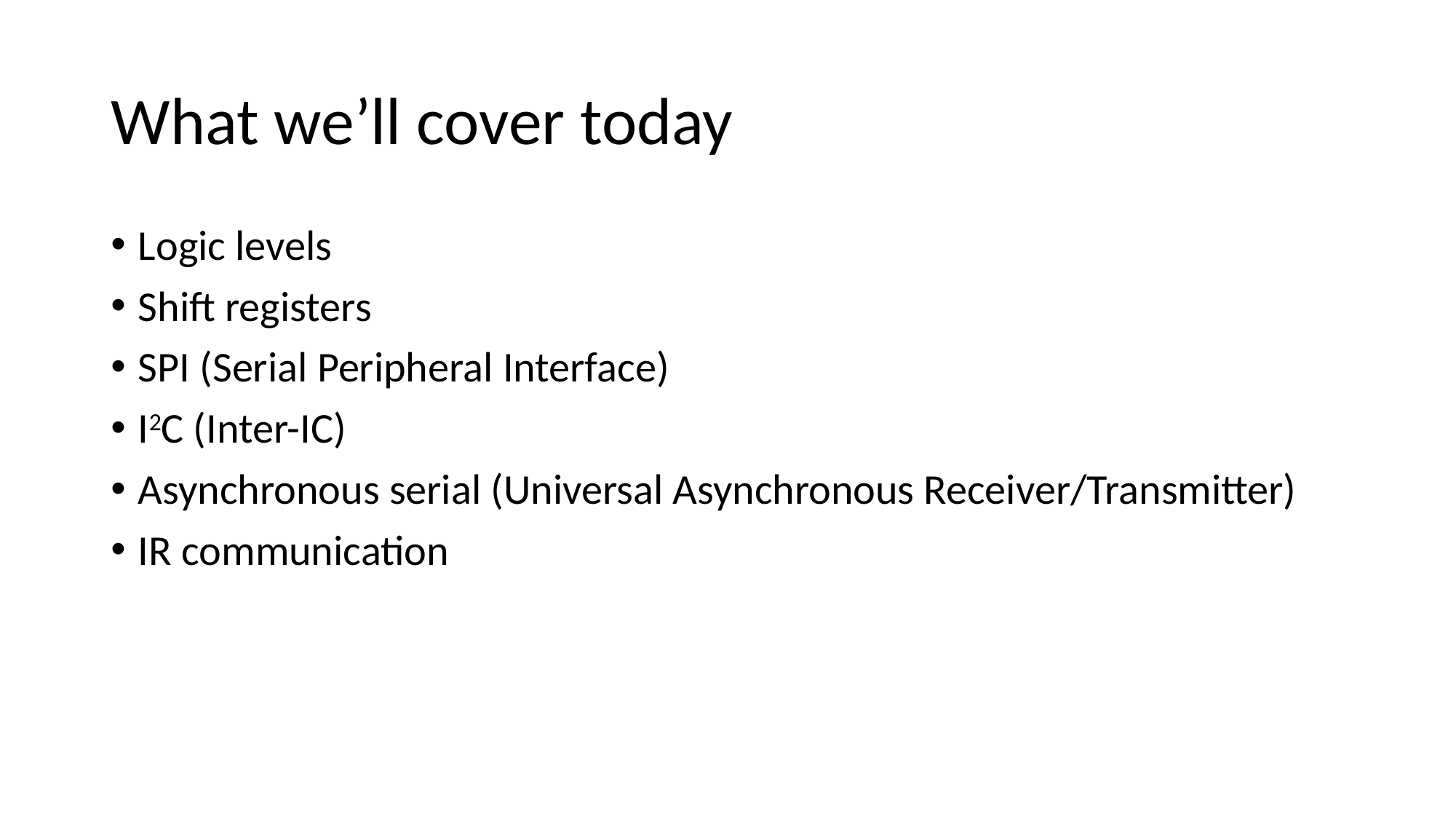

# What we’ll cover today
Logic levels
Shift registers
SPI (Serial Peripheral Interface)
I2C (Inter-IC)
Asynchronous serial (Universal Asynchronous Receiver/Transmitter)
IR communication